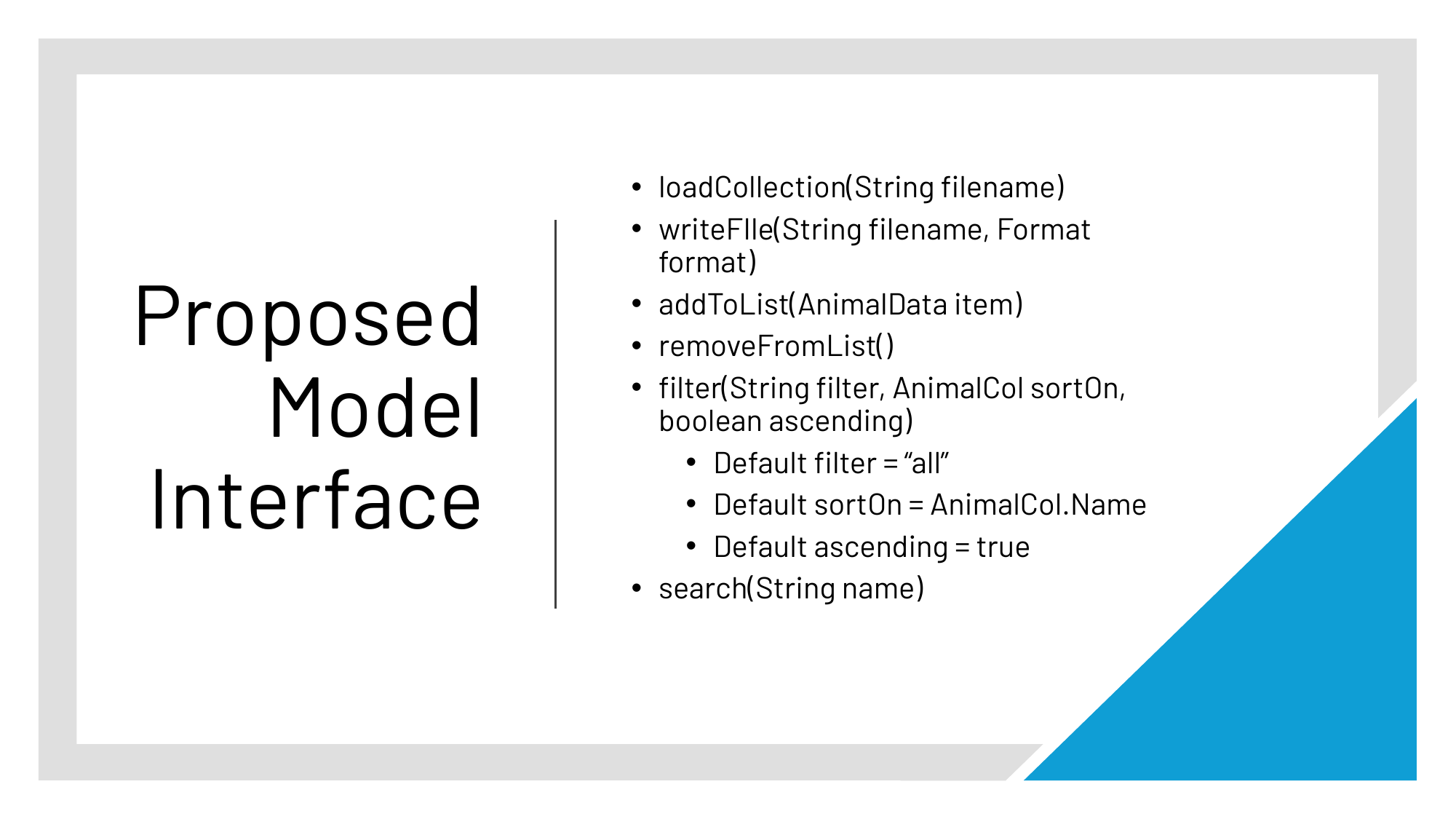

# Proposed Model Interface
loadCollection(String filename)
writeFIle(String filename, Format format)
addToList(AnimalData item)
removeFromList()
filter(String filter, AnimalCol sortOn, boolean ascending)
Default filter = “all”
Default sortOn = AnimalCol.Name
Default ascending = true
search(String name)